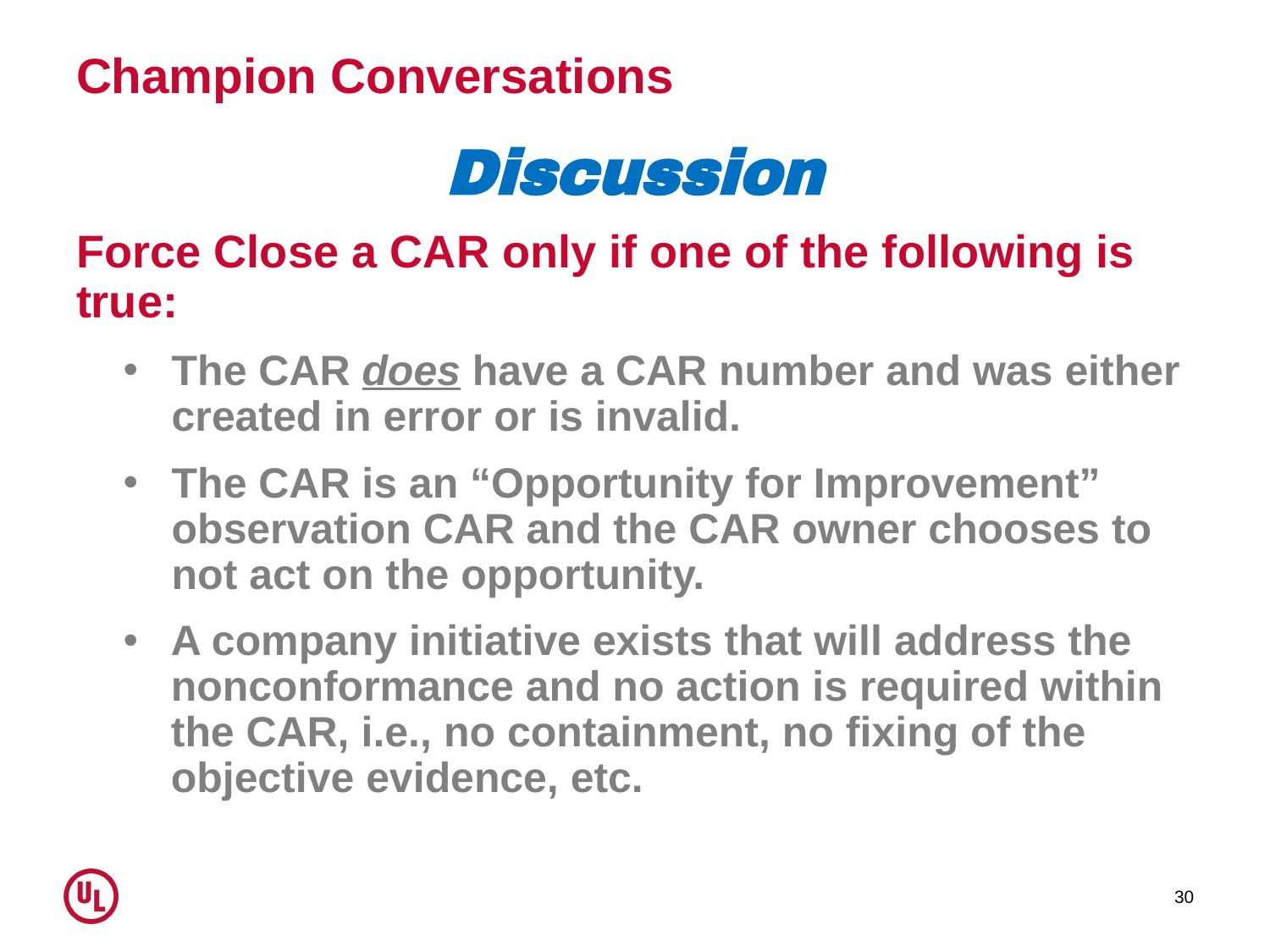

# Champion Conversations
Discussion
Force Close a CAR only if one of the following is true:
The CAR does have a CAR number and was either created in error or is invalid.
The CAR is an “Opportunity for Improvement” observation CAR and the CAR owner chooses to not act on the opportunity.
A company initiative exists that will address the nonconformance and no action is required within the CAR, i.e., no containment, no fixing of the objective evidence, etc.
30